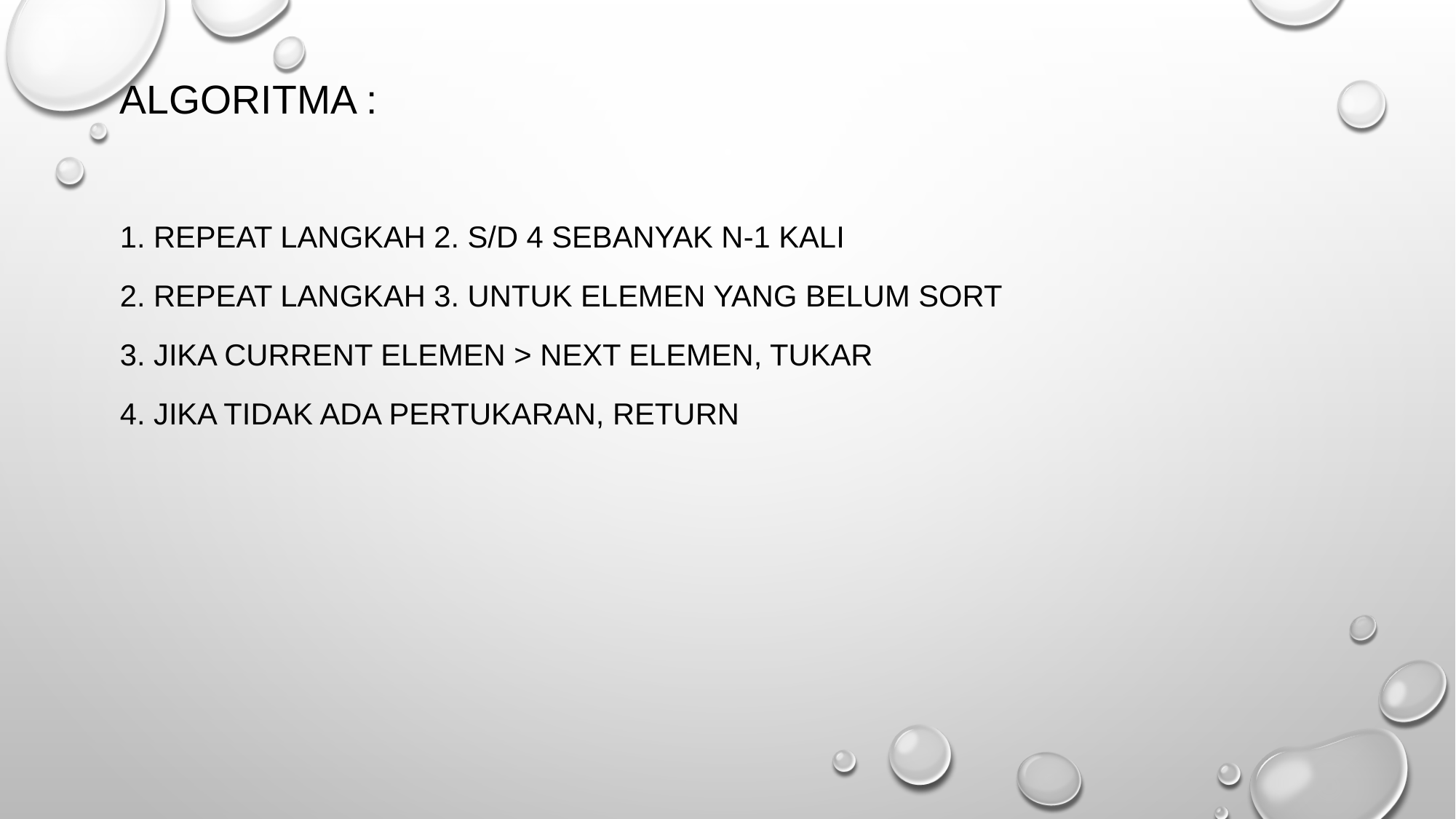

# Algoritma :
1. Repeat Langkah 2. s/d 4 sebanyak n-1 kali
2. Repeat Langkah 3. untuk elemen yang belum sort
3. Jika Current Elemen > Next Elemen, tukar
4. Jika tidak ada pertukaran, Return